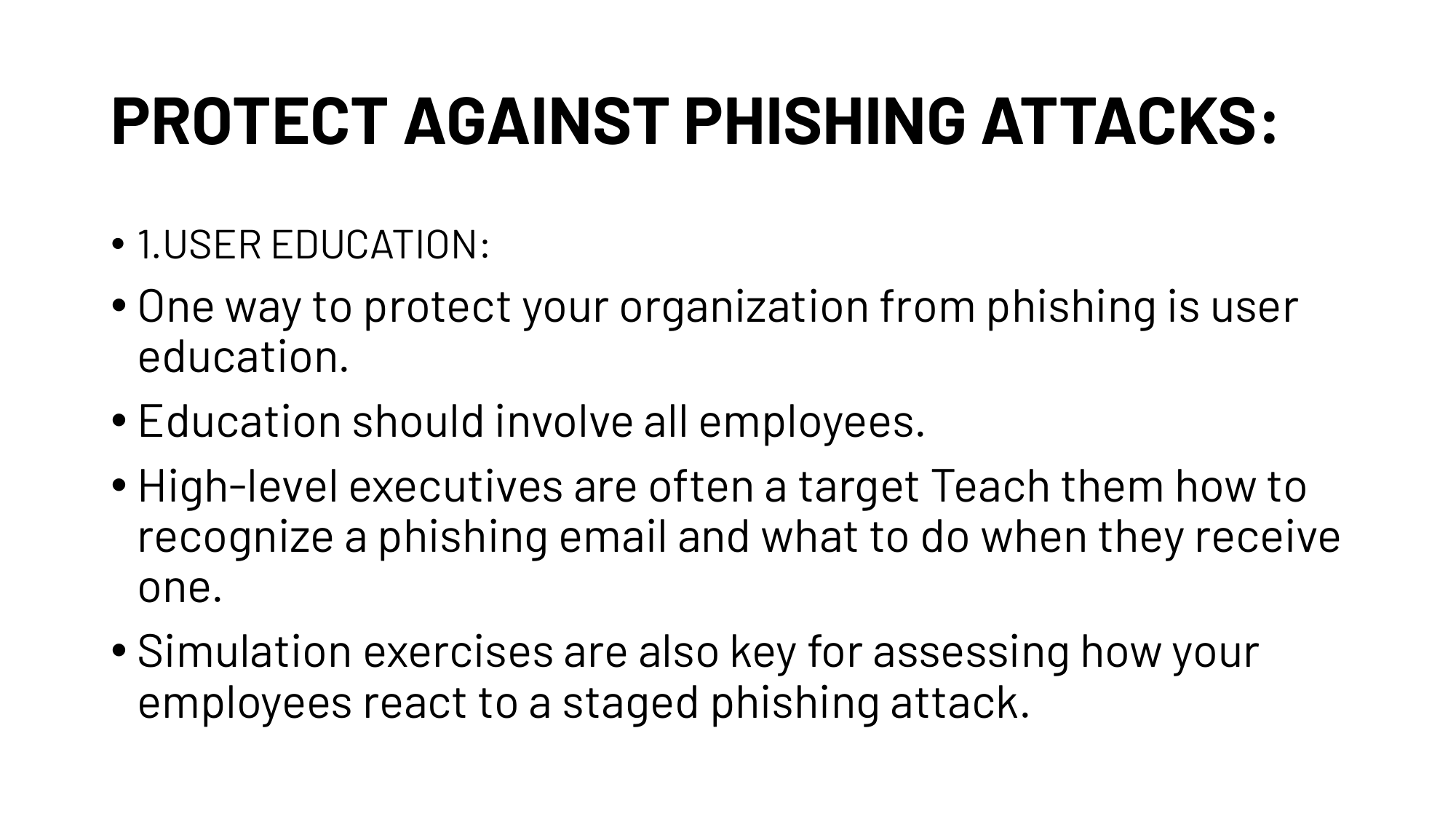

# PROTECT AGAINST PHISHING ATTACKS:
1.USER EDUCATION:
One way to protect your organization from phishing is user education.
Education should involve all employees.
High-level executives are often a target Teach them how to recognize a phishing email and what to do when they receive one.
Simulation exercises are also key for assessing how your employees react to a staged phishing attack.